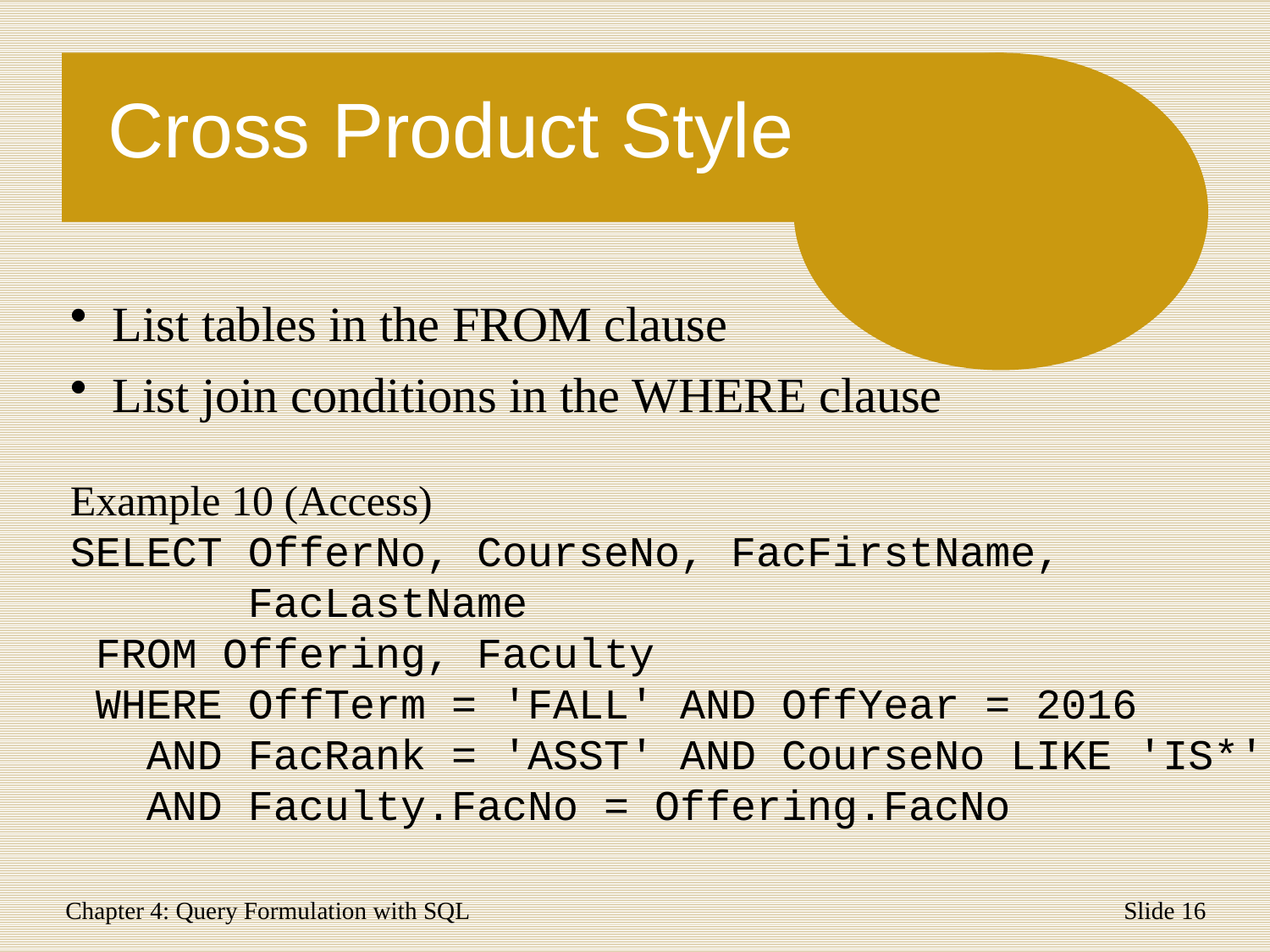

# Cross Product Style
 List tables in the FROM clause
 List join conditions in the WHERE clause

Example 10 (Access)
SELECT OfferNo, CourseNo, FacFirstName,
       FacLastName
 FROM Offering, Faculty
 WHERE OffTerm = 'FALL' AND OffYear = 2016
   AND FacRank = 'ASST' AND CourseNo LIKE 'IS*'
   AND Faculty.FacNo = Offering.FacNo